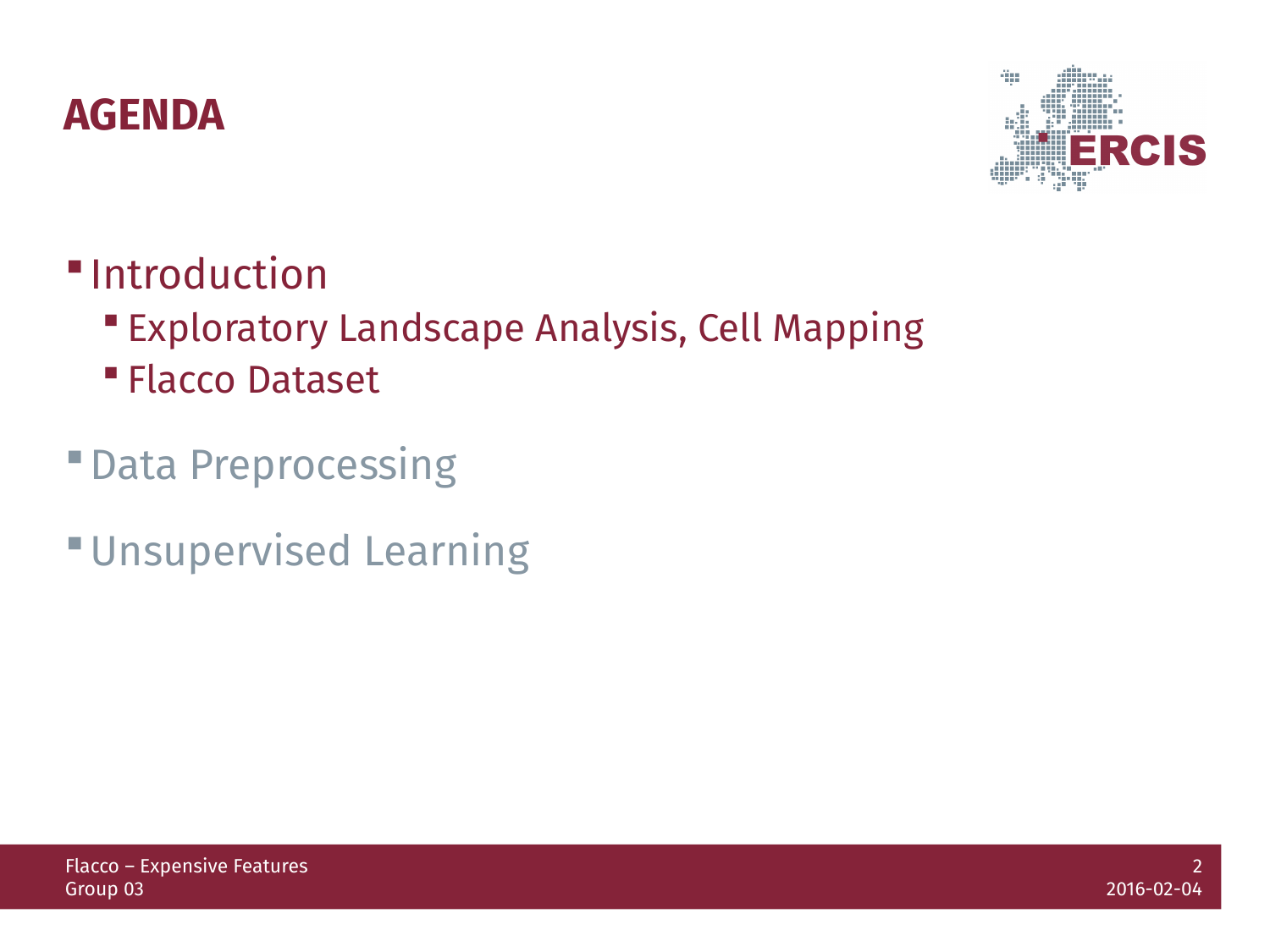

Agenda

Introduction
Exploratory Landscape Analysis, Cell Mapping
Flacco Dataset
Data Preprocessing
Unsupervised Learning